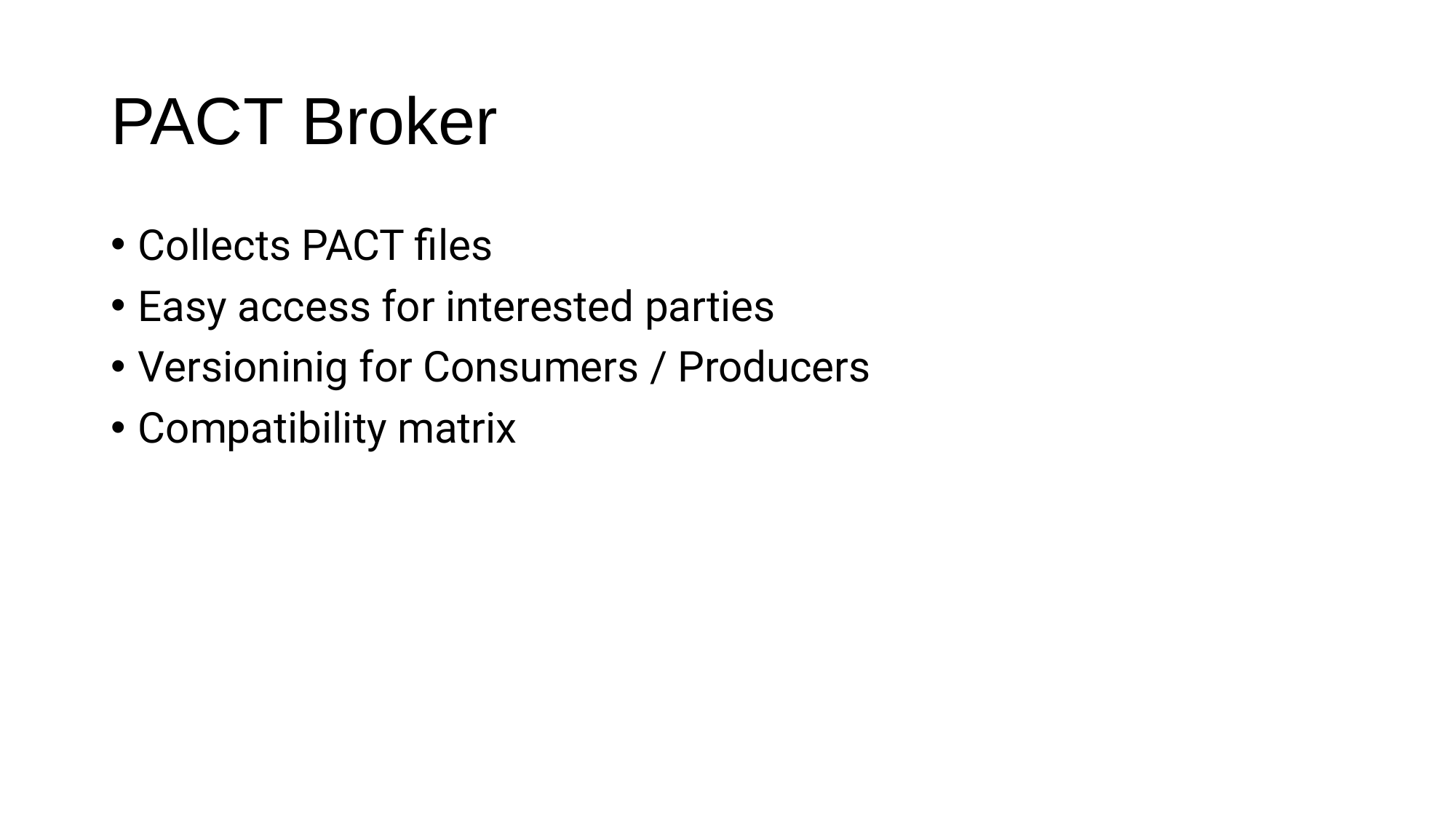

# PACT Broker
Collects PACT files
Easy access for interested parties
Versioninig for Consumers / Producers
Compatibility matrix